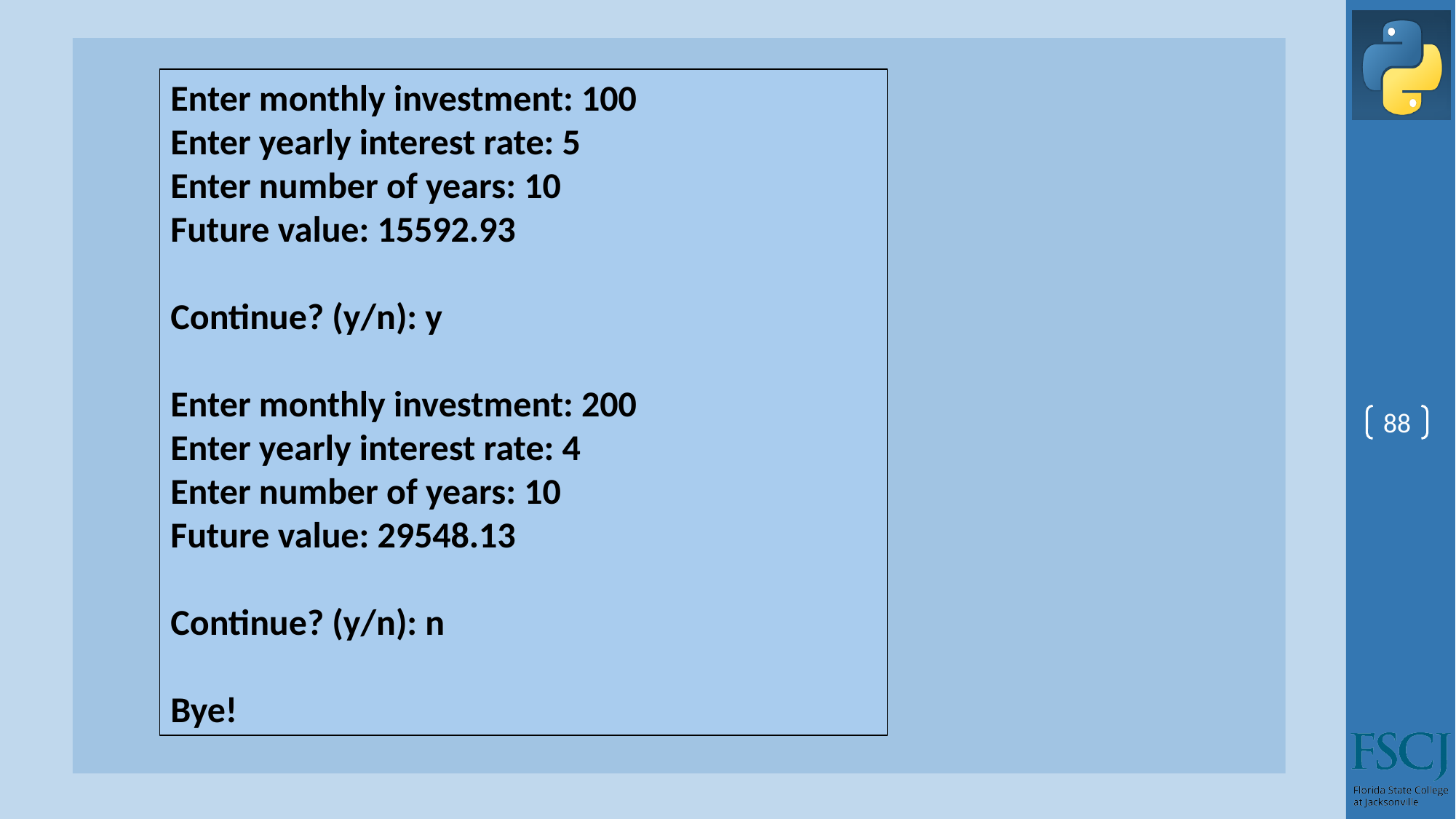

Enter monthly investment: 100
Enter yearly interest rate: 5
Enter number of years: 10
Future value: 15592.93

Continue? (y/n): y

Enter monthly investment: 200
Enter yearly interest rate: 4
Enter number of years: 10
Future value: 29548.13

Continue? (y/n): n

Bye!
88